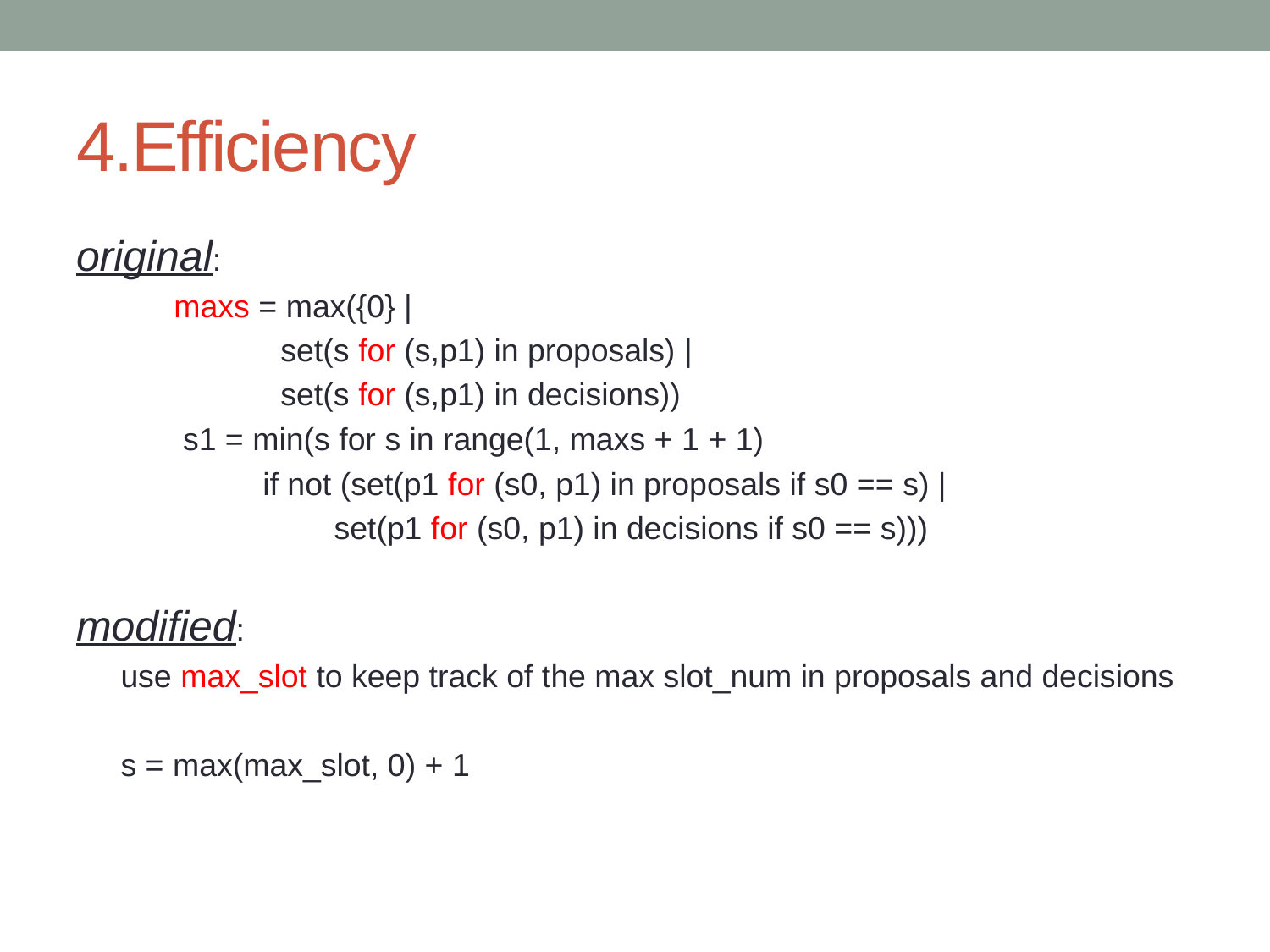

# 4.Efficiency
original:
           maxs = max({0} |
                       set(s for (s,p1) in proposals) |
                       set(s for (s,p1) in decisions))
            s1 = min(s for s in range(1, maxs + 1 + 1)
                     if not (set(p1 for (s0, p1) in proposals if s0 == s) |
                             set(p1 for (s0, p1) in decisions if s0 == s)))

modified:
     use max_slot to keep track of the max slot_num in proposals and decisions

     s = max(max_slot, 0) + 1